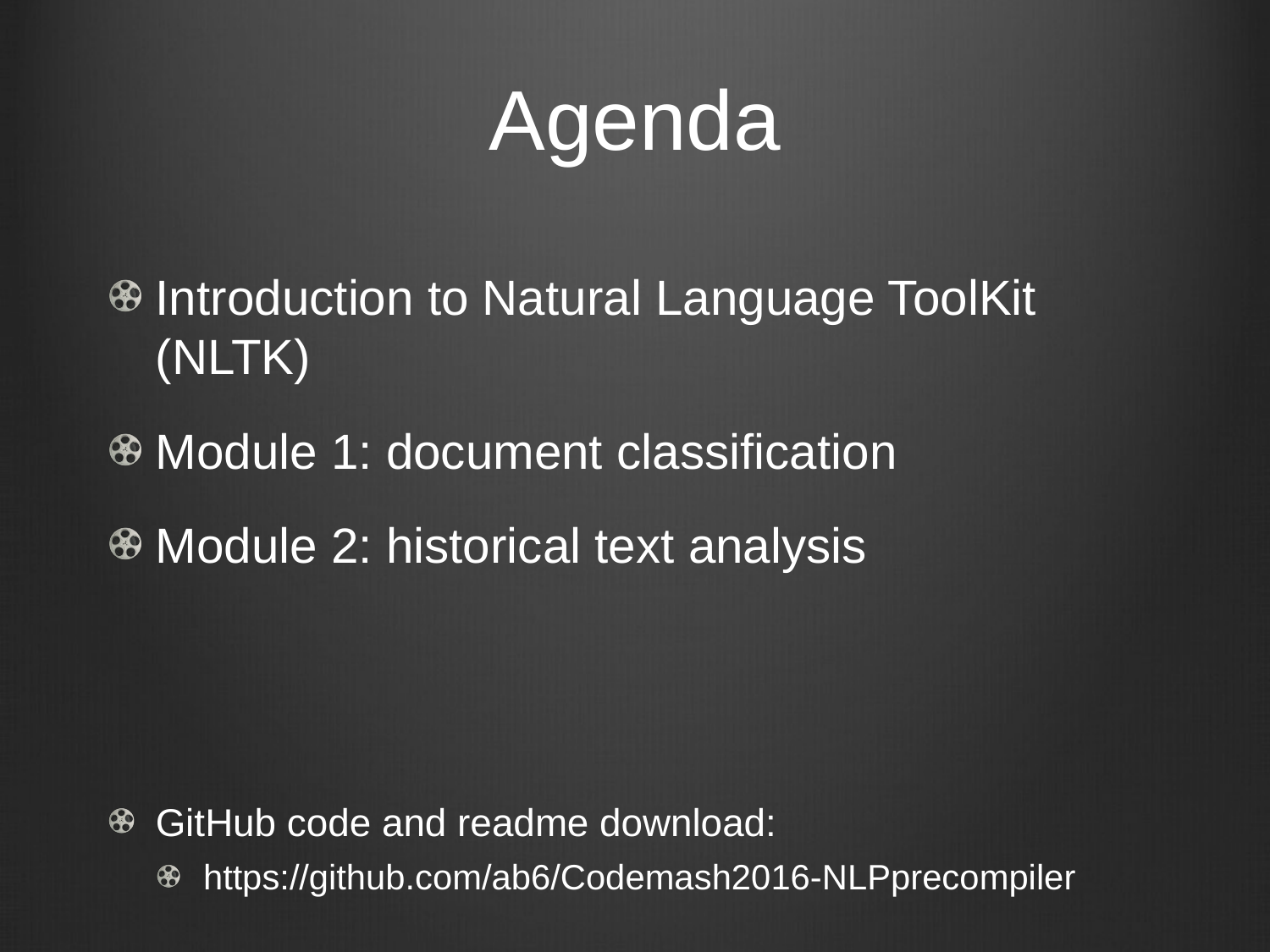

# Agenda
Introduction to Natural Language ToolKit (NLTK)
Module 1: document classification
Module 2: historical text analysis
GitHub code and readme download:
https://github.com/ab6/Codemash2016-NLPprecompiler